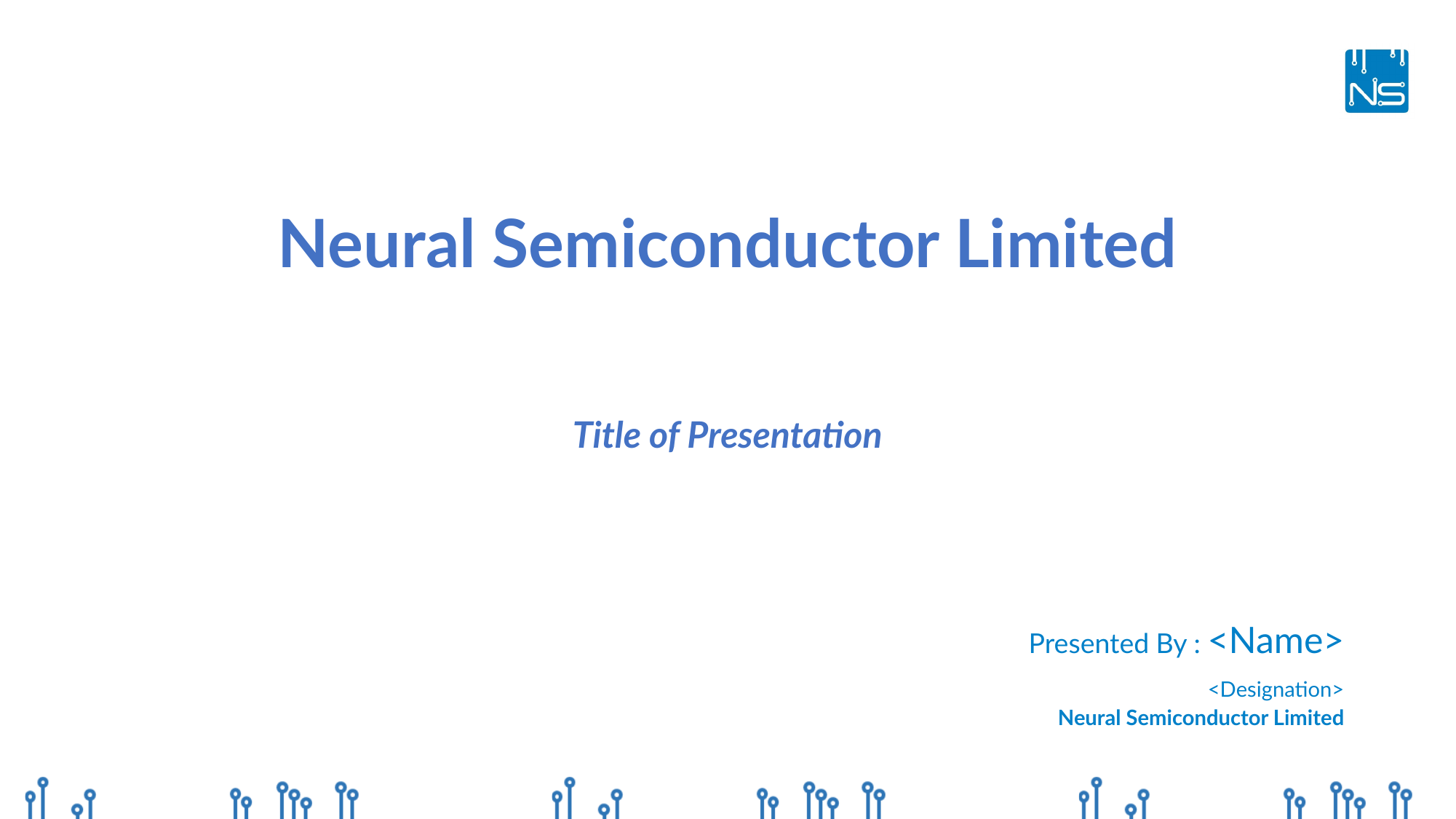

Neural Semiconductor Limited

Title of Presentation

Presented By : <Name>
	<Designation>
Neural Semiconductor Limited